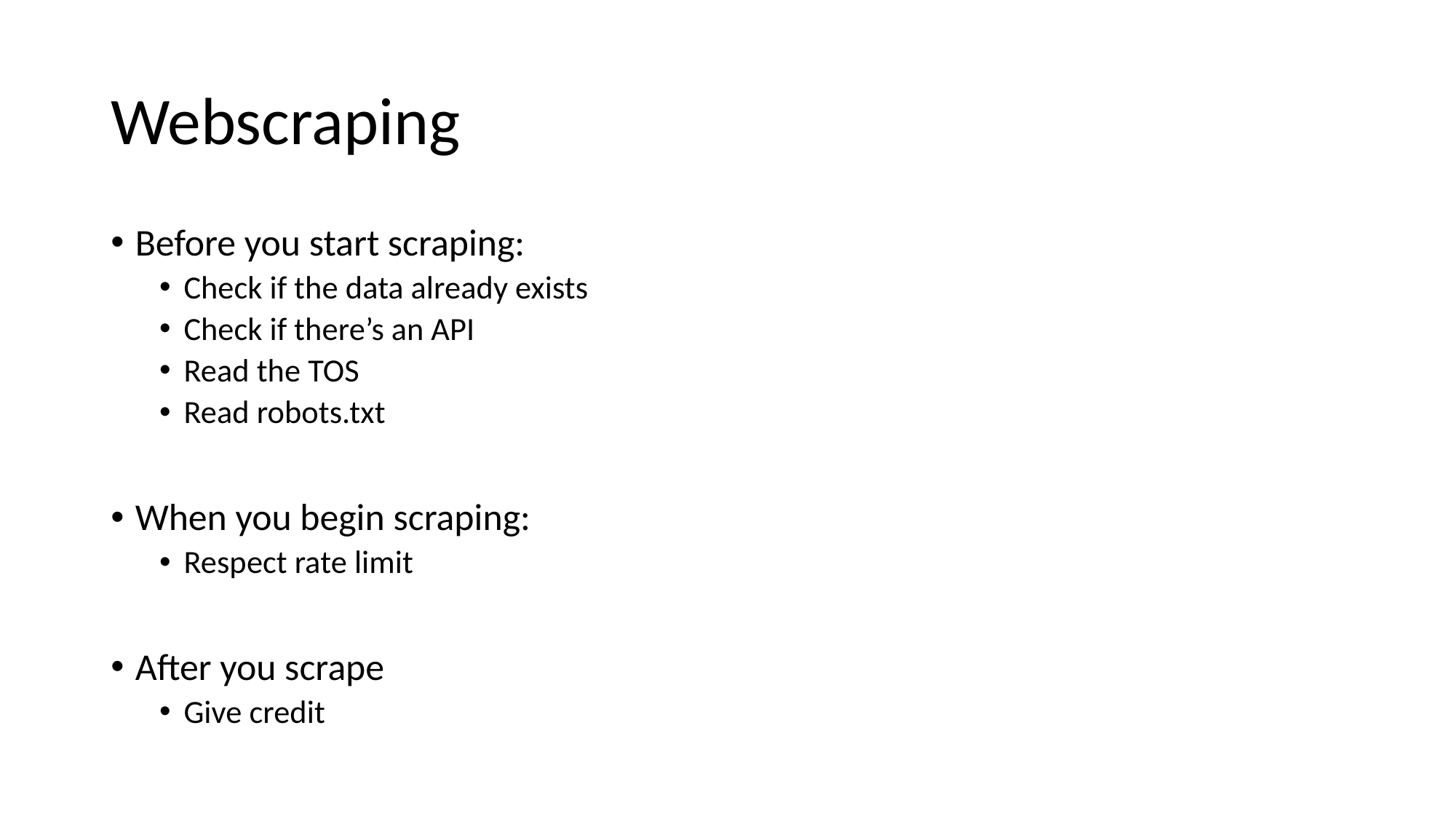

# Webscraping
Before you start scraping:
Check if the data already exists
Check if there’s an API
Read the TOS
Read robots.txt

When you begin scraping:
Respect rate limit

After you scrape
Give credit